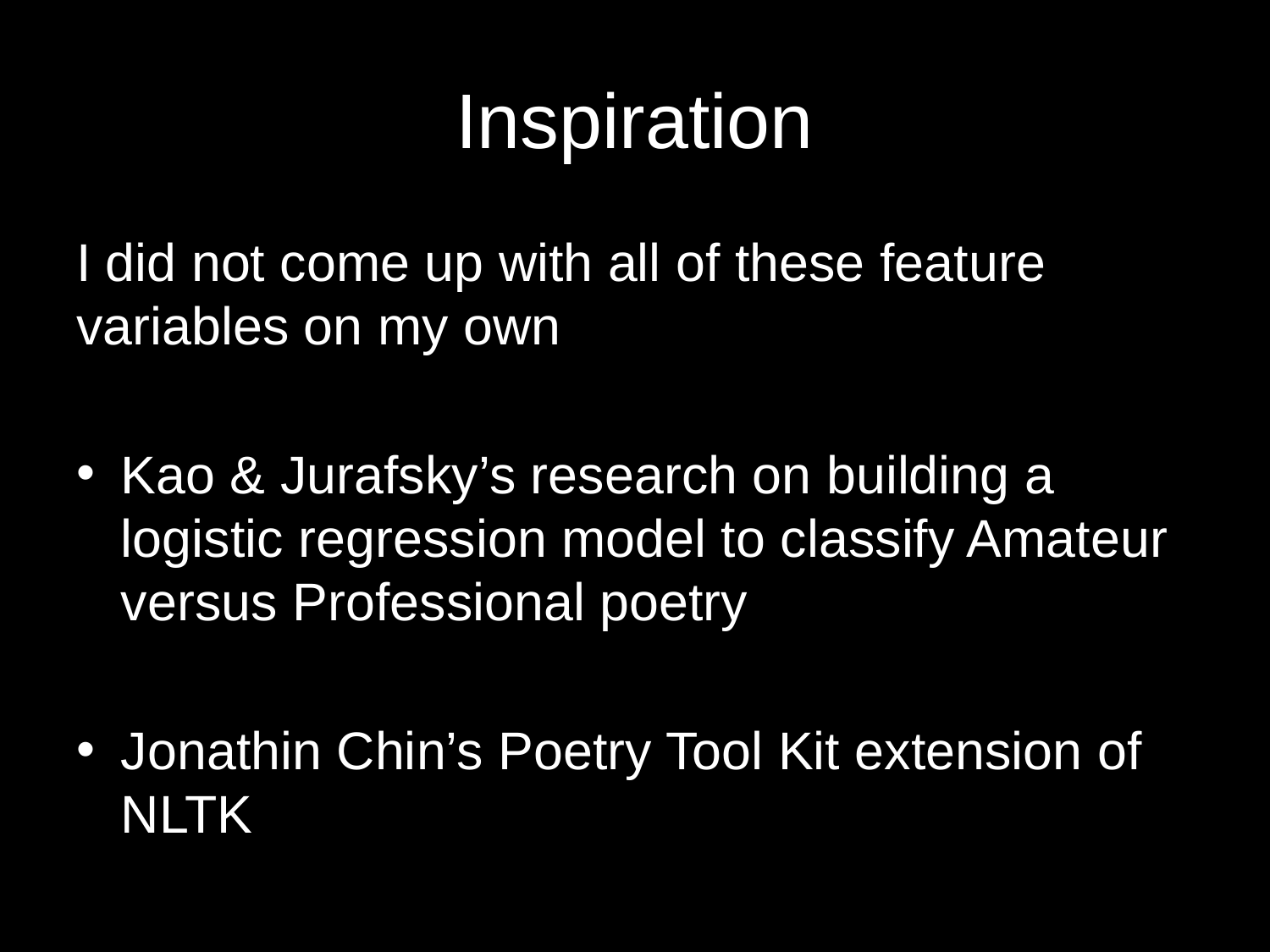

# Inspiration
I did not come up with all of these feature variables on my own

Kao & Jurafsky’s research on building a logistic regression model to classify Amateur versus Professional poetry

Jonathin Chin’s Poetry Tool Kit extension of NLTK